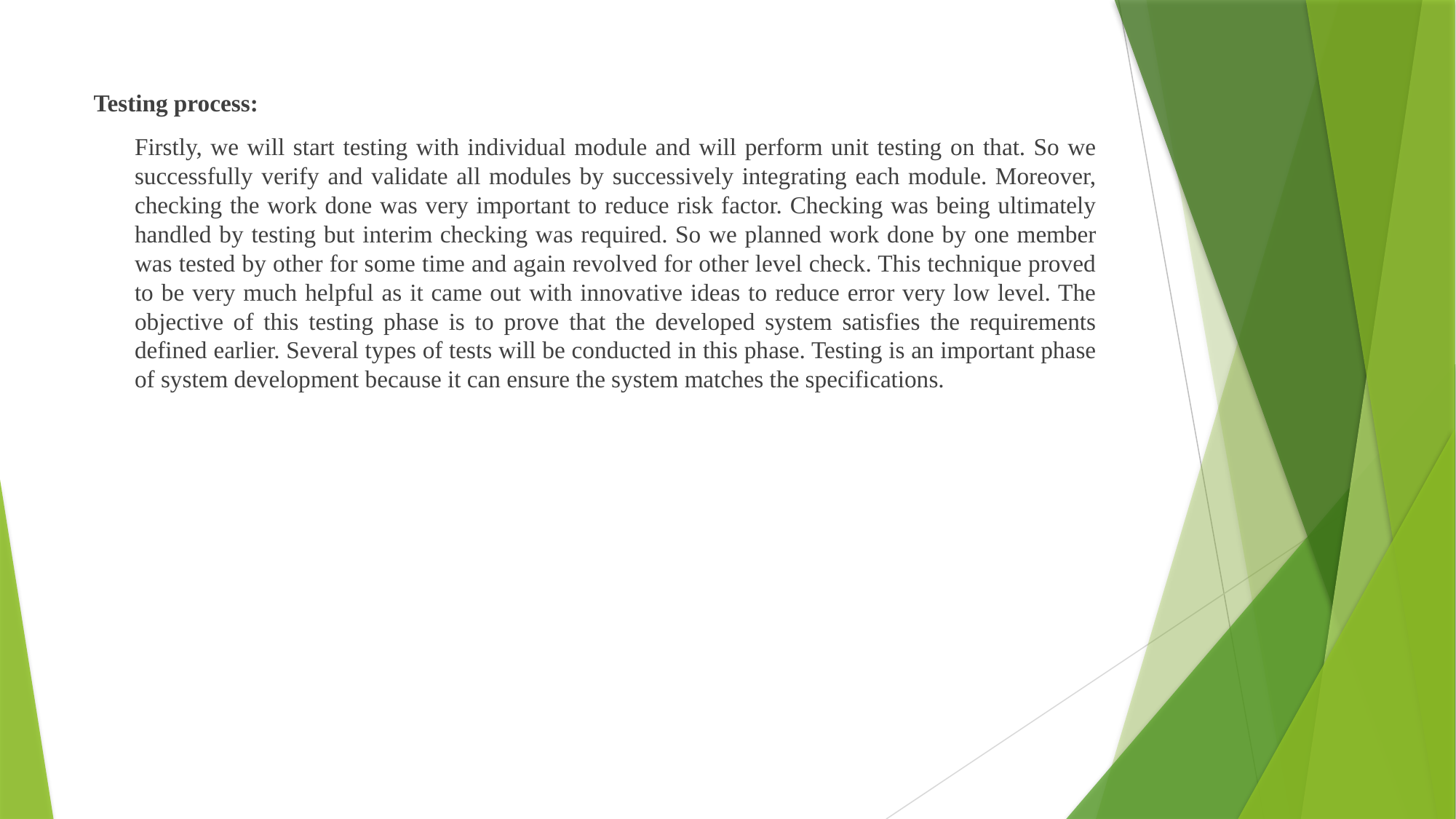

Testing process:
	Firstly, we will start testing with individual module and will perform unit testing on that. So we successfully verify and validate all modules by successively integrating each module. Moreover, checking the work done was very important to reduce risk factor. Checking was being ultimately handled by testing but interim checking was required. So we planned work done by one member was tested by other for some time and again revolved for other level check. This technique proved to be very much helpful as it came out with innovative ideas to reduce error very low level. The objective of this testing phase is to prove that the developed system satisfies the requirements defined earlier. Several types of tests will be conducted in this phase. Testing is an important phase of system development because it can ensure the system matches the specifications.